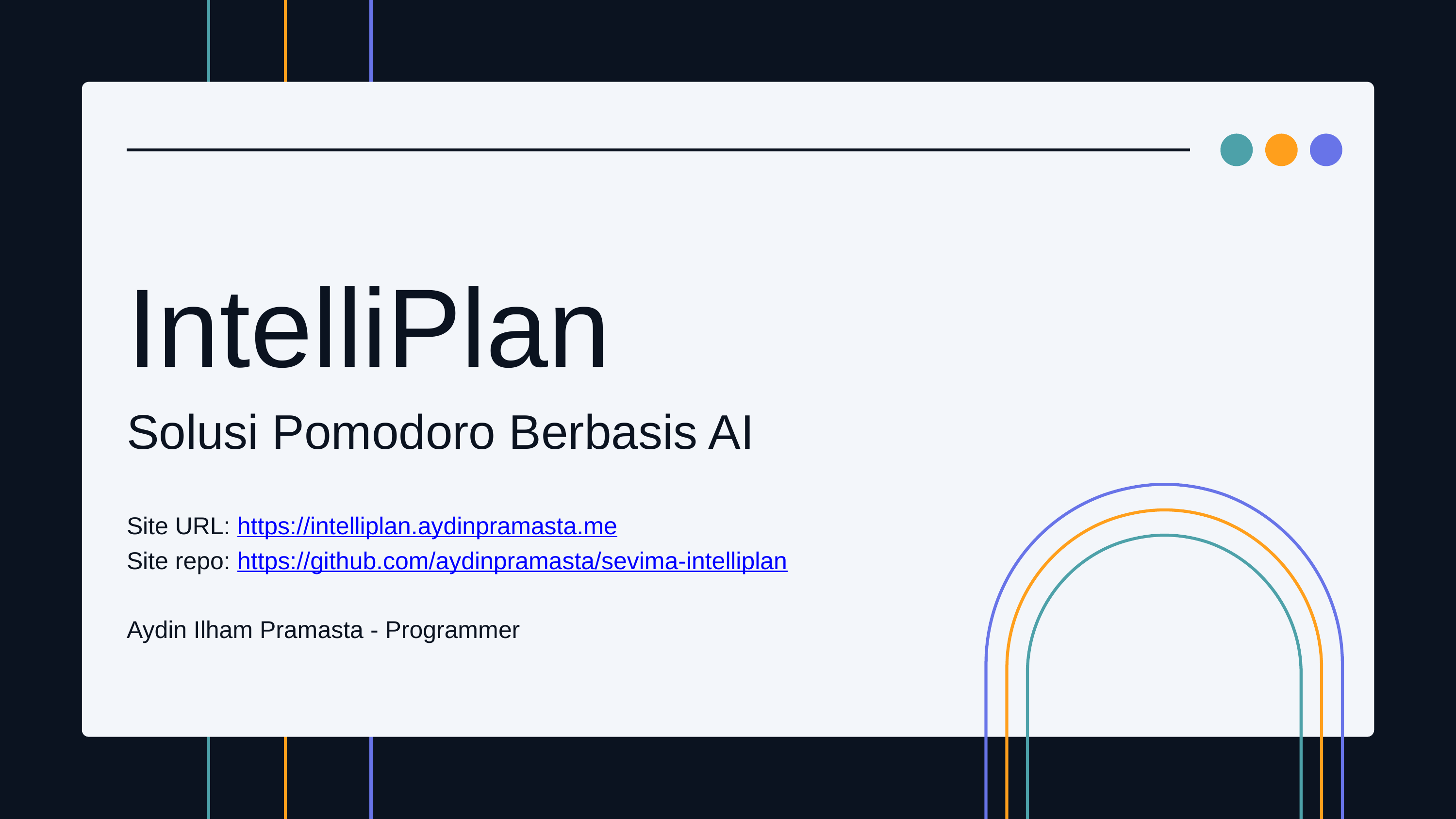

IntelliPlan
Solusi Pomodoro Berbasis AI

Site URL: https://intelliplan.aydinpramasta.me
Site repo: https://github.com/aydinpramasta/sevima-intelliplan

Aydin Ilham Pramasta - Programmer